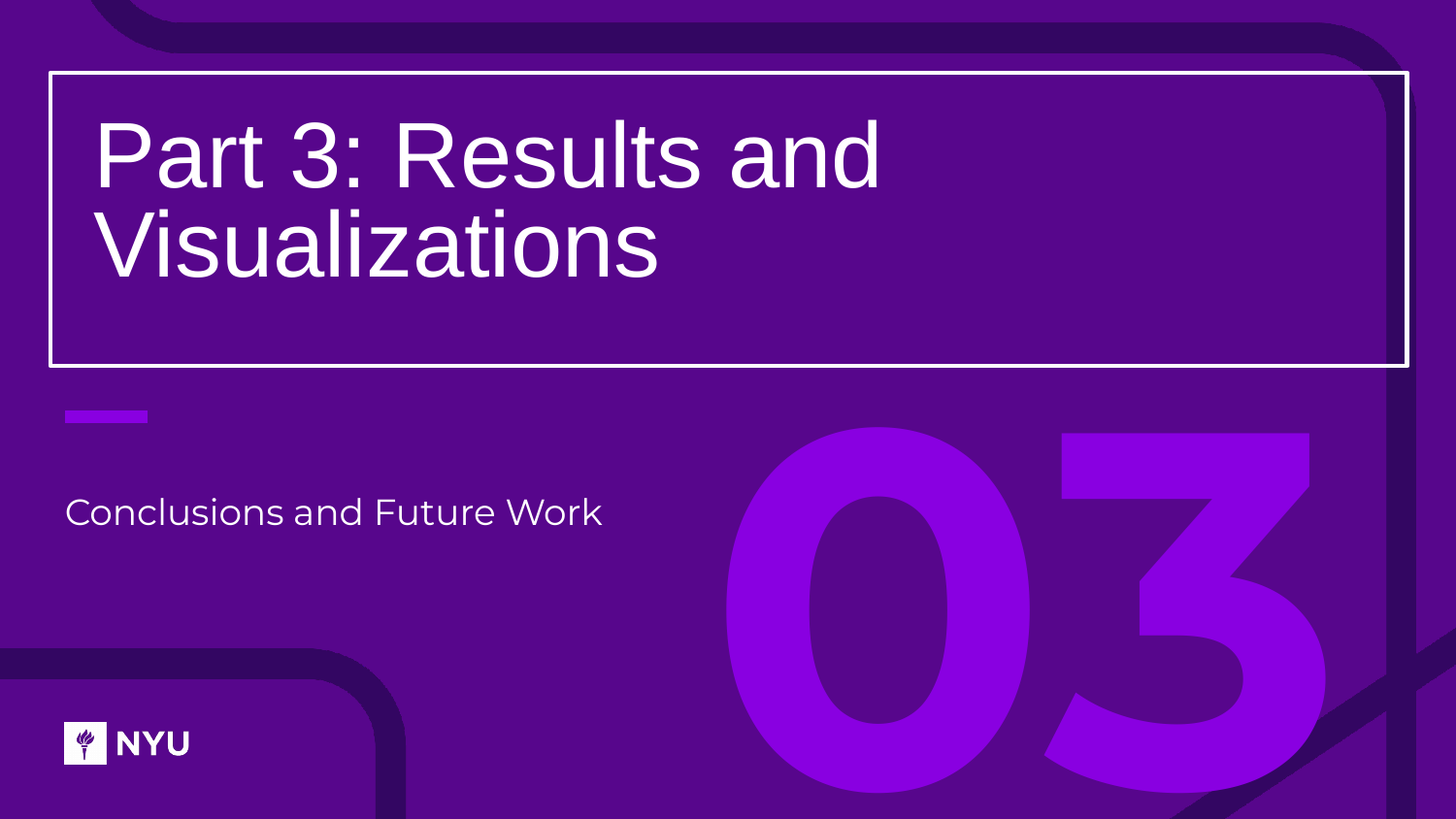

# Part 3: Results and Visualizations
03
Conclusions and Future Work